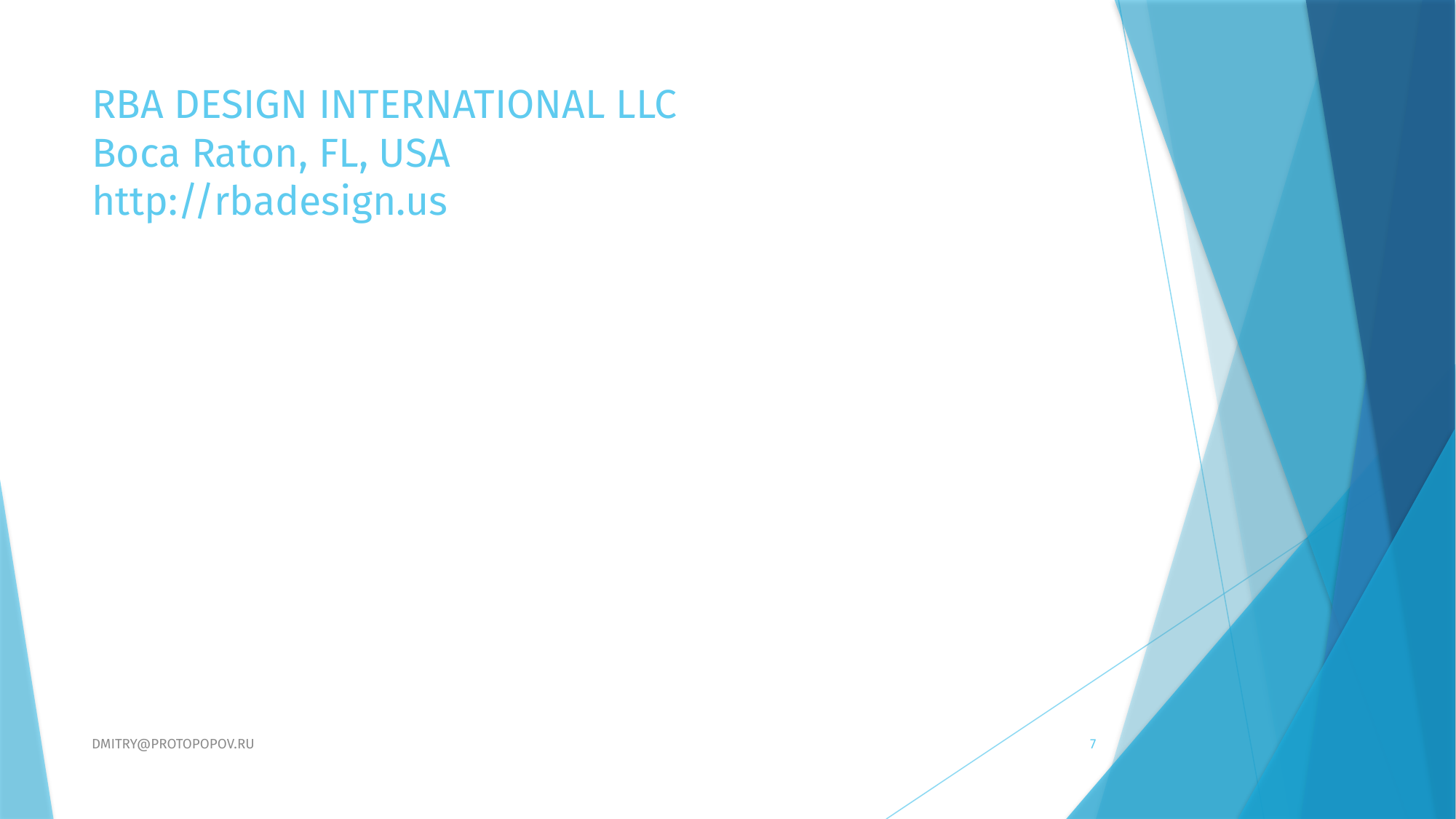

# RBA DESIGN INTERNATIONAL LLC Boca Raton, FL, USA http://rbadesign.us

DMITRY@PROTOPOPOV.RU
7